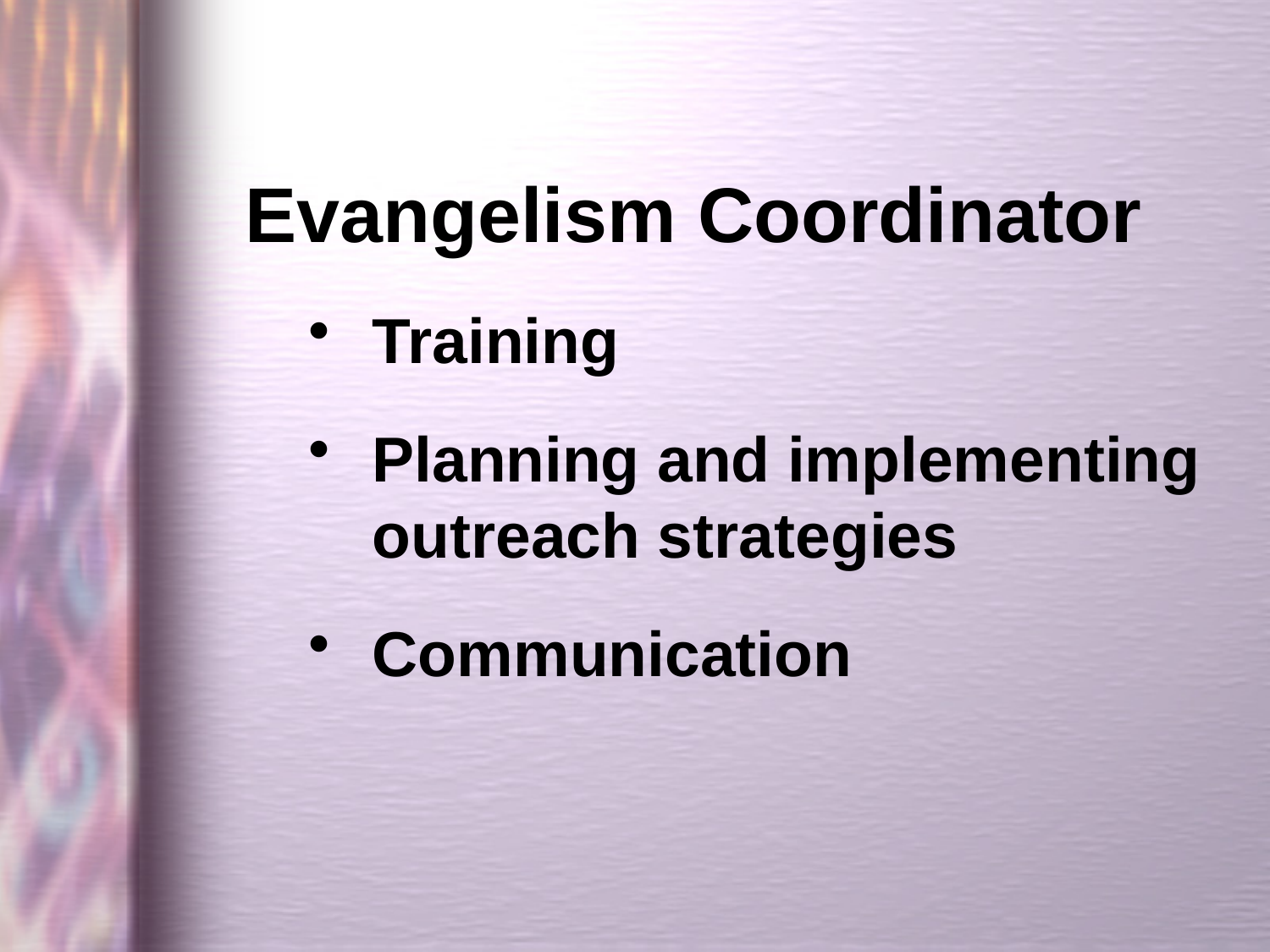

Evangelism Coordinator
Training
Planning and implementing outreach strategies
Communication